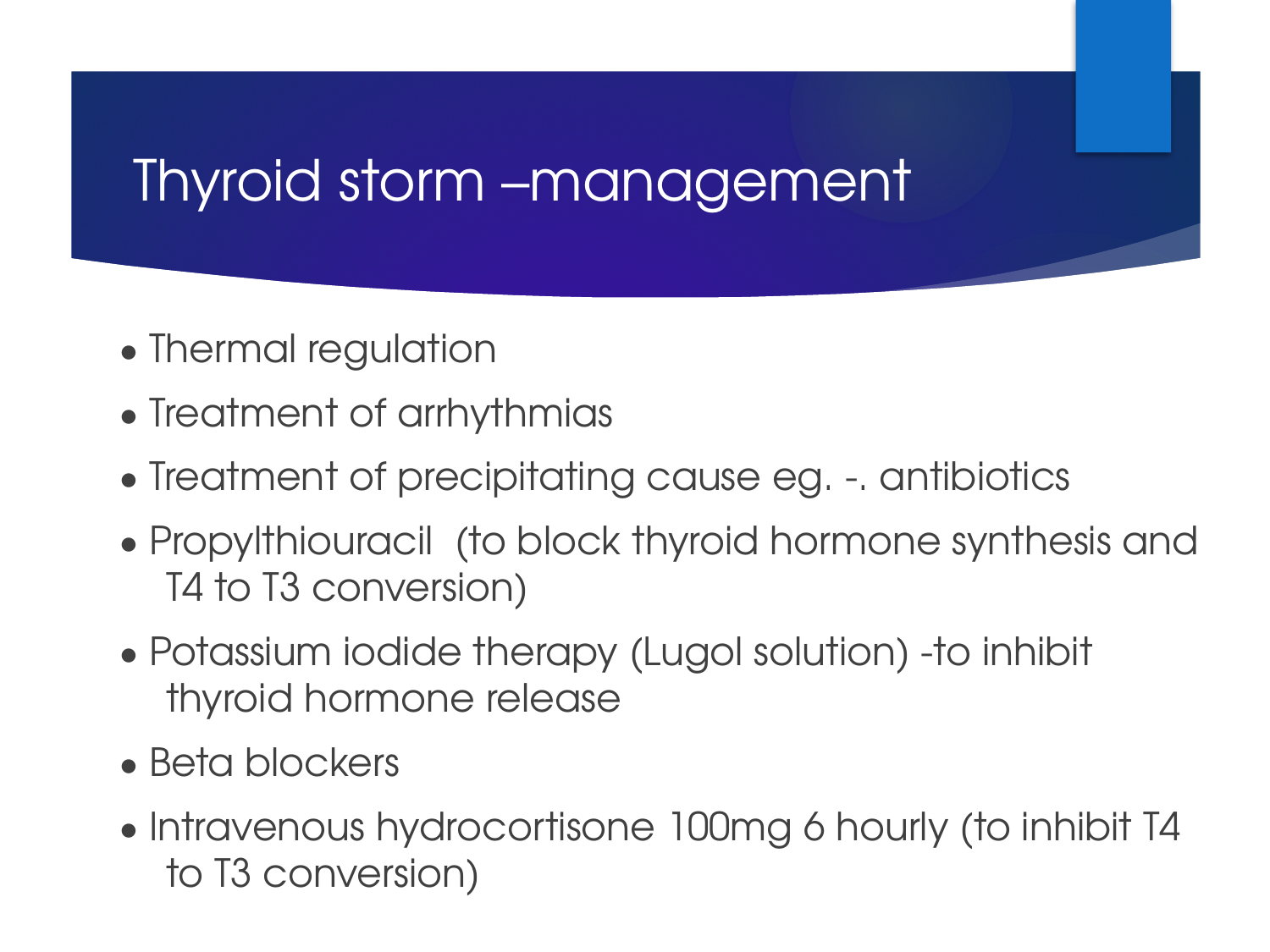

# Thyroid storm –management
• Thermal regulation
• Treatment of arrhythmias
• Treatment of precipitating cause eg. -. antibiotics
• Propylthiouracil  (to block thyroid hormone synthesis and T4 to T3 conversion)
• Potassium iodide therapy (Lugol solution) -to inhibit thyroid hormone release
• Beta blockers
• Intravenous hydrocortisone 100mg 6 hourly (to inhibit T4 to T3 conversion)